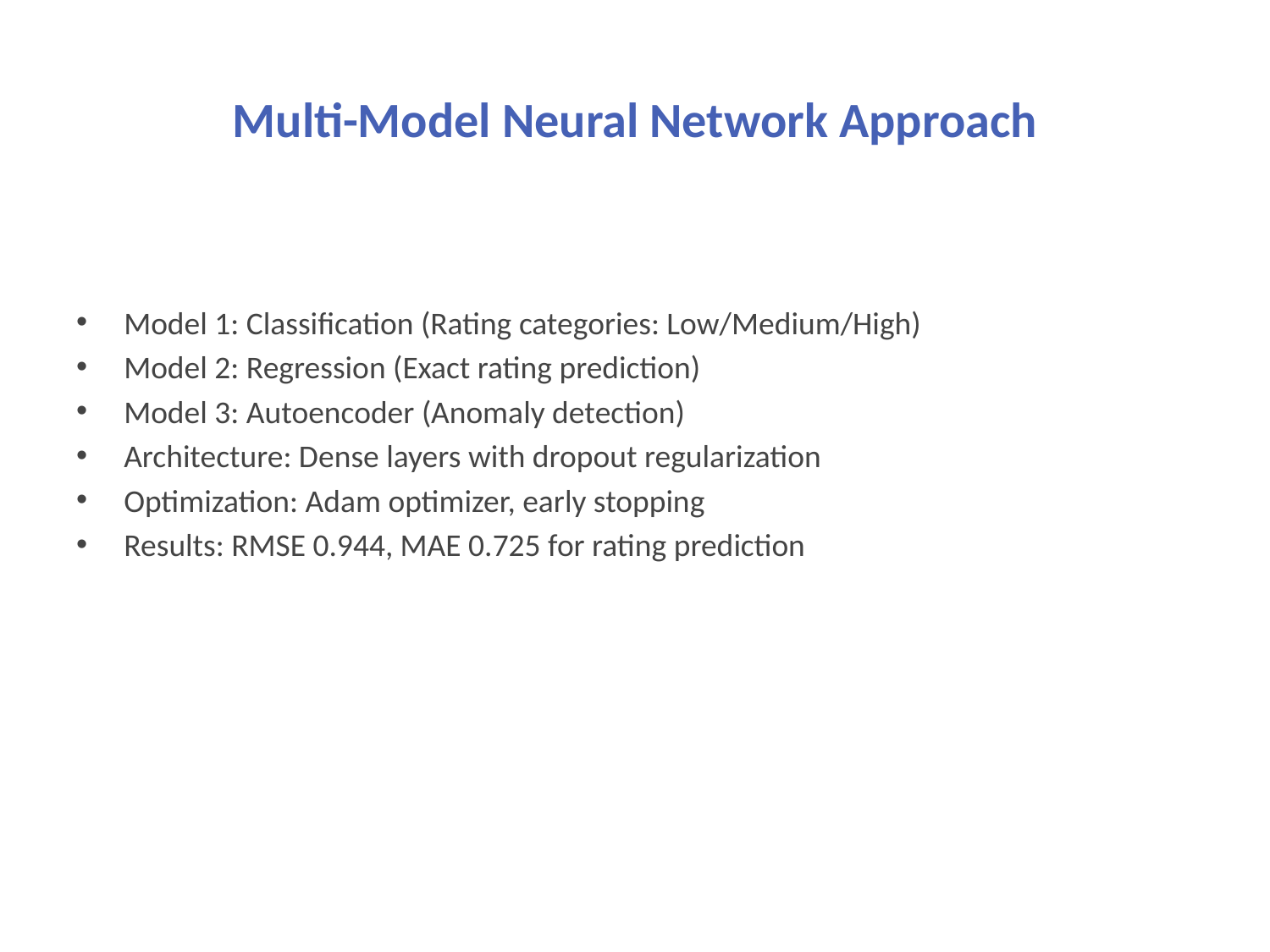

# Multi-Model Neural Network Approach

Model 1: Classification (Rating categories: Low/Medium/High)
Model 2: Regression (Exact rating prediction)
Model 3: Autoencoder (Anomaly detection)
Architecture: Dense layers with dropout regularization
Optimization: Adam optimizer, early stopping
Results: RMSE 0.944, MAE 0.725 for rating prediction